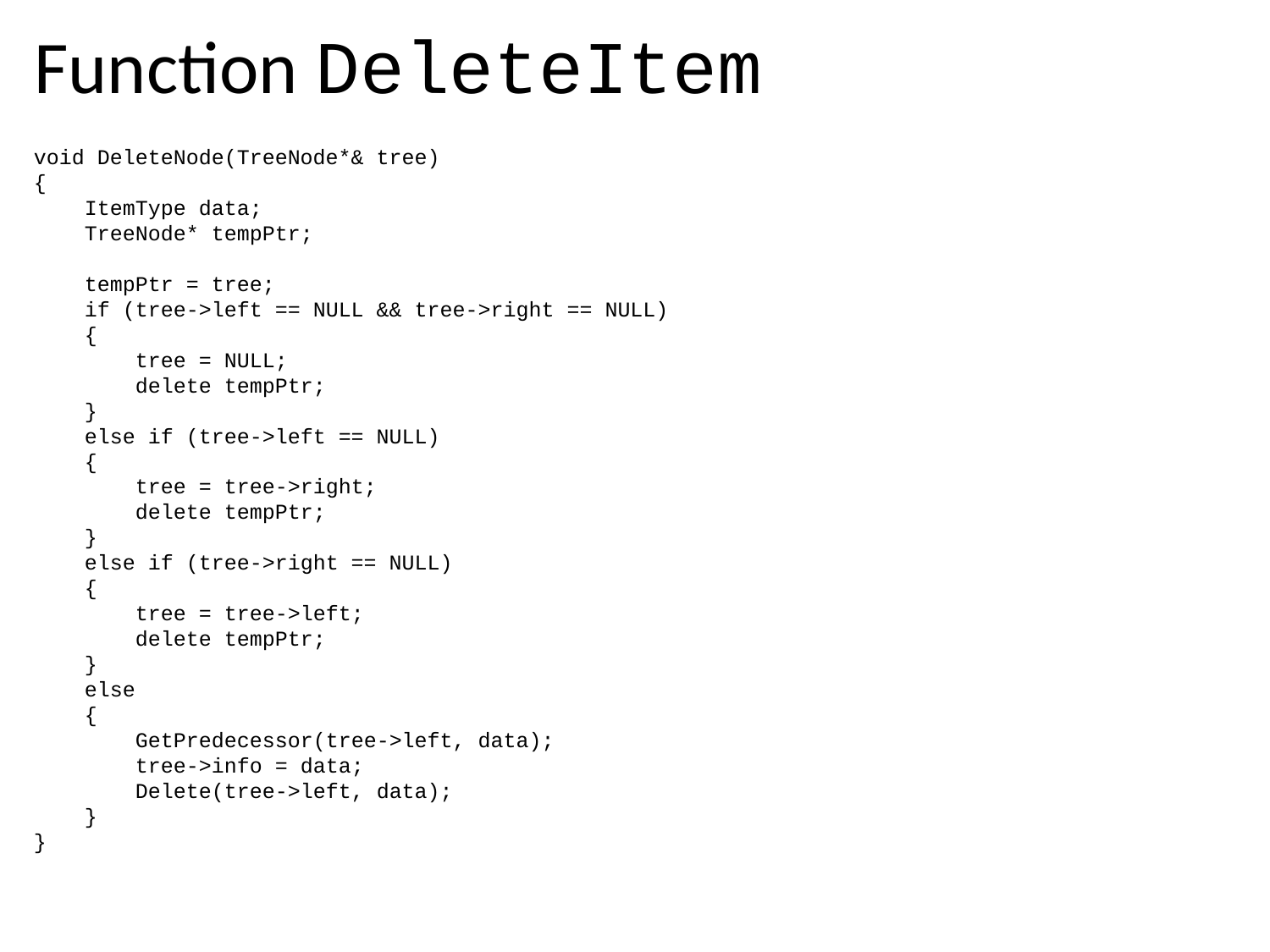

# Function DeleteItem
void DeleteNode(TreeNode*& tree)
{
    ItemType data;
    TreeNode* tempPtr;

    tempPtr = tree;
    if (tree->left == NULL && tree->right == NULL)
    {
        tree = NULL;
        delete tempPtr;
    }
    else if (tree->left == NULL)
    {
        tree = tree->right;
        delete tempPtr;
    }
    else if (tree->right == NULL)
    {
        tree = tree->left;
        delete tempPtr;
    }
    else
    {
        GetPredecessor(tree->left, data);
        tree->info = data;
        Delete(tree->left, data);
    }
}